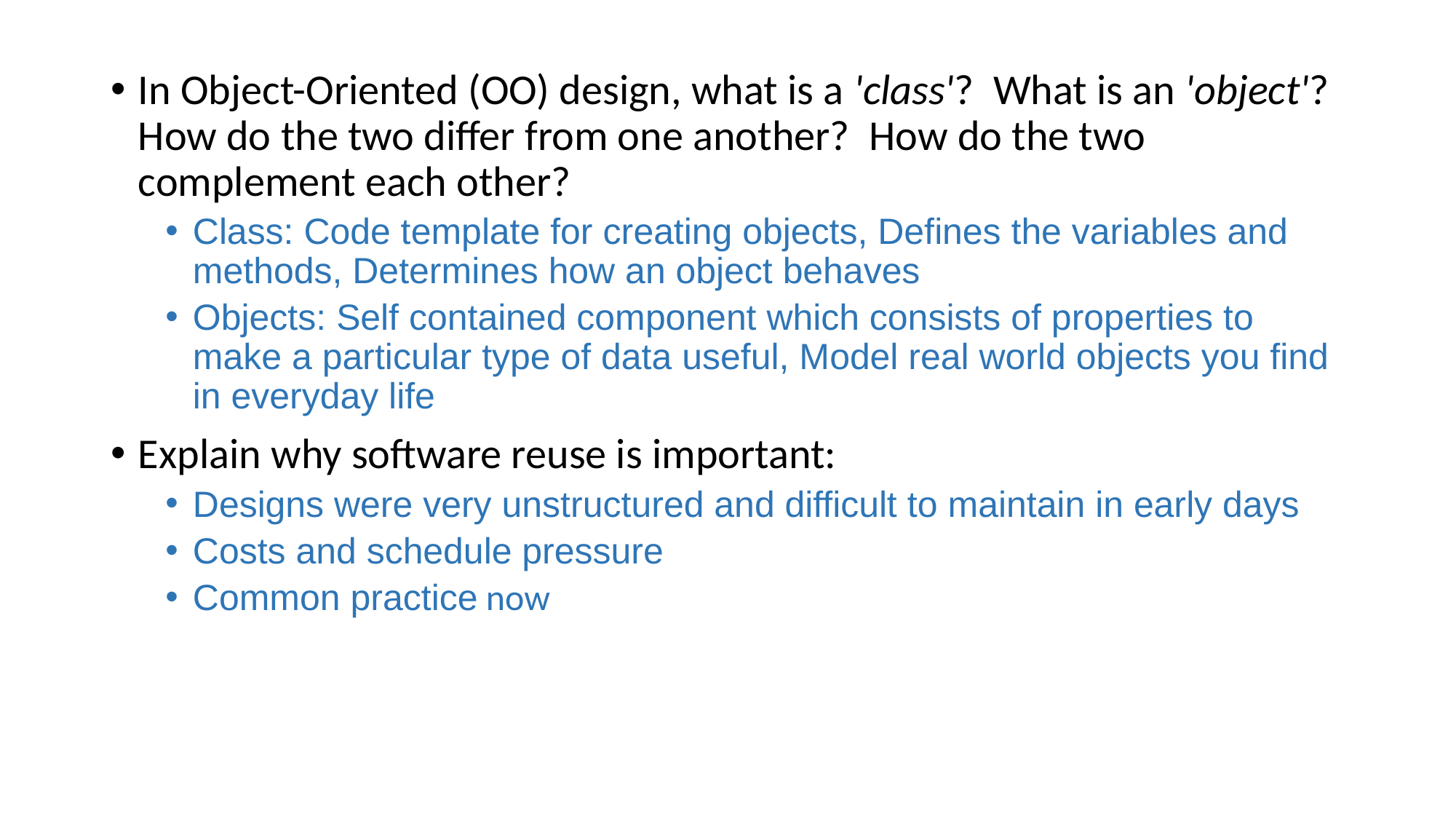

In Object-Oriented (OO) design, what is a 'class'?  What is an 'object'?  How do the two differ from one another?  How do the two complement each other?
Class: Code template for creating objects, Defines the variables and
methods, Determines how an object behaves
Objects: Self contained component which consists of properties to make a particular type of data useful, Model real world objects you find in everyday life
Explain why software reuse is important:
Designs were very unstructured and difficult to maintain in early days
Costs and schedule pressure
Common practice now